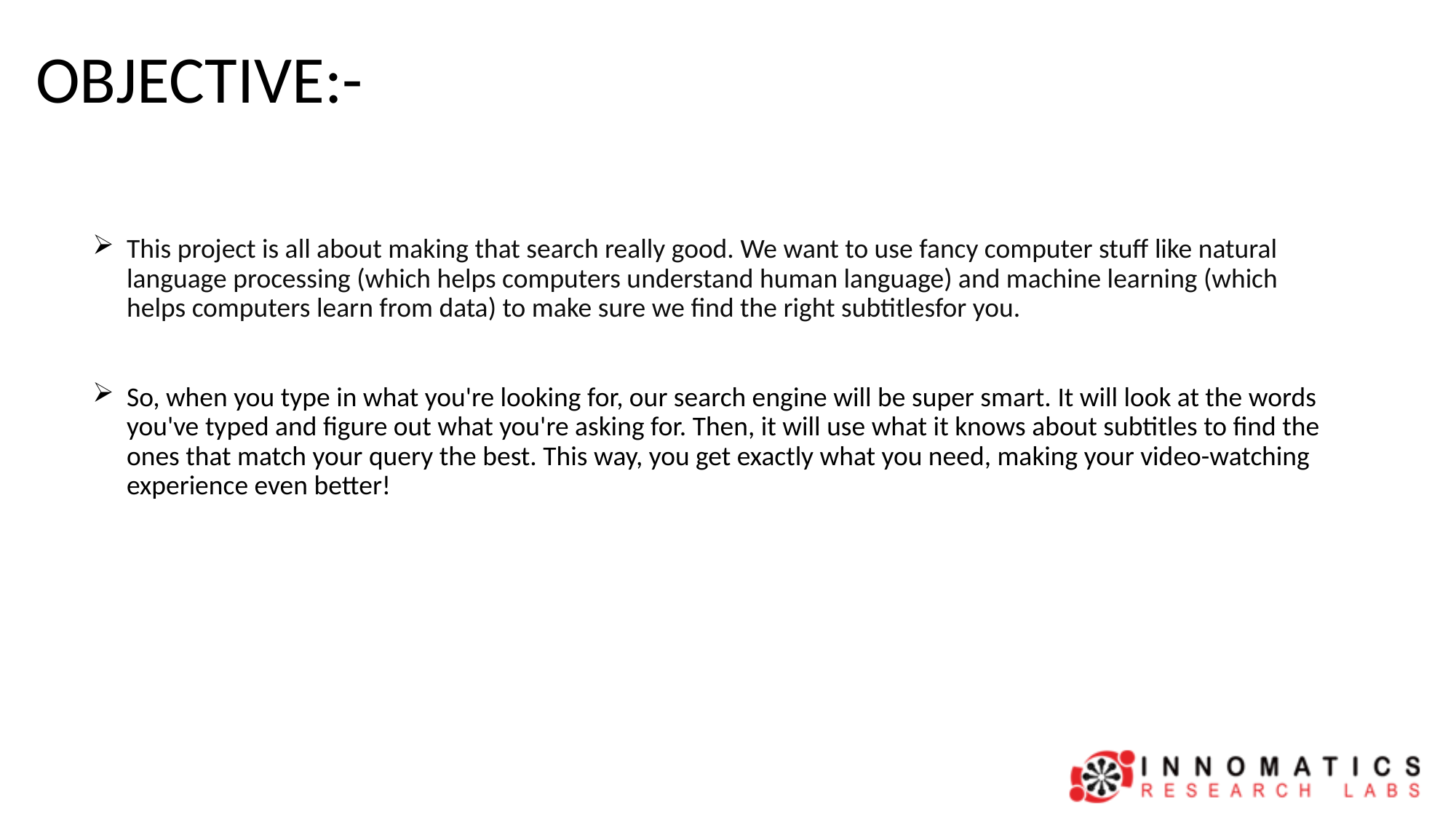

# OBJECTIVE:-
This project is all about making that search really good. We want to use fancy computer stuff like natural language processing (which helps computers understand human language) and machine learning (which helps computers learn from data) to make sure we find the right subtitlesfor you.

So, when you type in what you're looking for, our search engine will be super smart. It will look at the words you've typed and figure out what you're asking for. Then, it will use what it knows about subtitles to find the ones that match your query the best. This way, you get exactly what you need, making your video-watching experience even better!